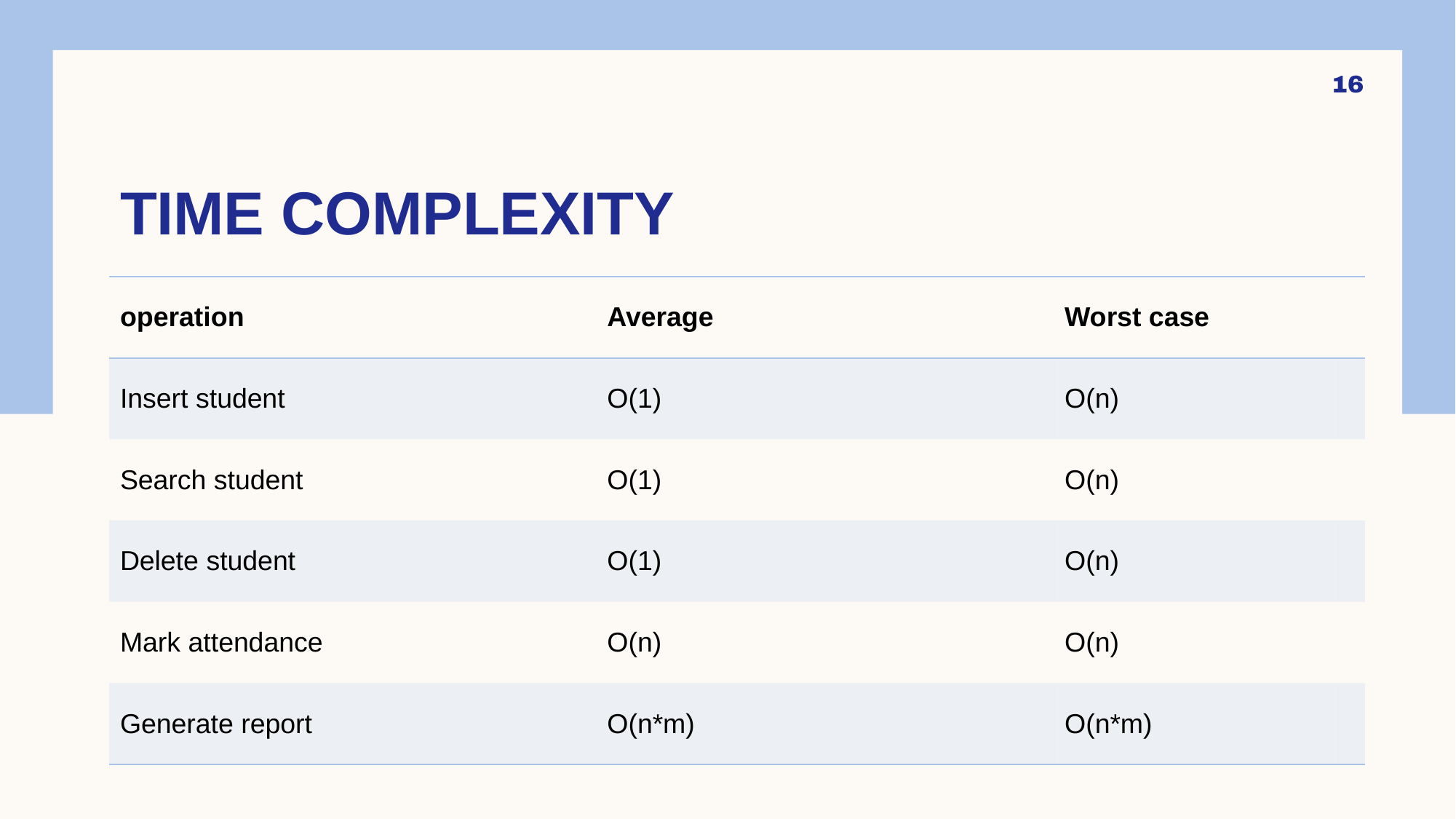

16
# Time Complexity
| operation | Average | Worst case |  |
| --- | --- | --- | --- |
| Insert student | O(1) | O(n) |  |
| Search student | O(1) | O(n) |  |
| Delete student | O(1) | O(n) |  |
| Mark attendance | O(n) | O(n) |  |
| Generate report | O(n\*m) | O(n\*m) |  |